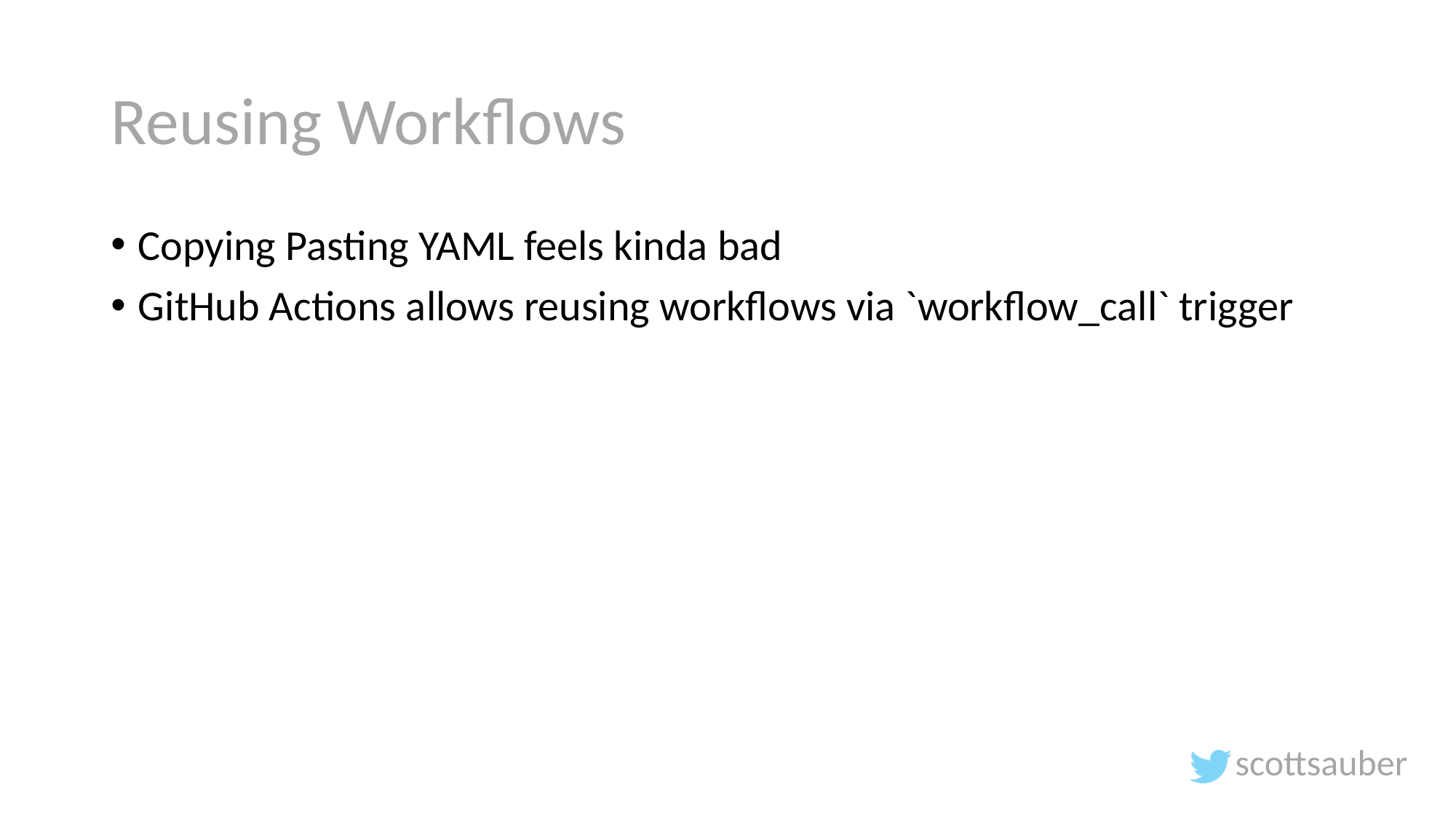

# Reusing Workflows
Copying Pasting YAML feels kinda bad
GitHub Actions allows reusing workflows via `workflow_call` trigger
scottsauber